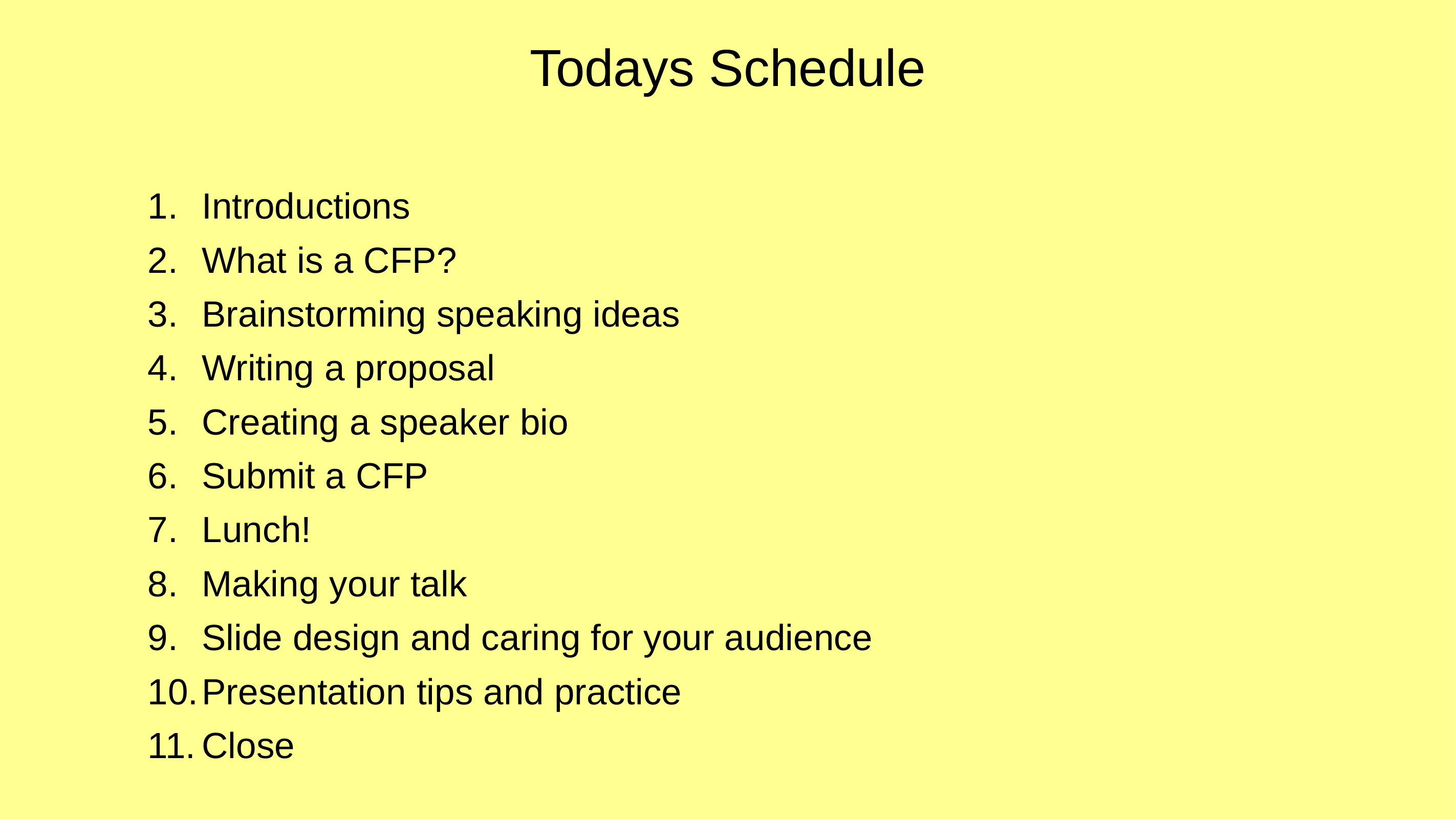

# Todays Schedule
Introductions
What is a CFP?
Brainstorming speaking ideas
Writing a proposal
Creating a speaker bio
Submit a CFP
Lunch!
Making your talk
Slide design and caring for your audience
Presentation tips and practice
Close